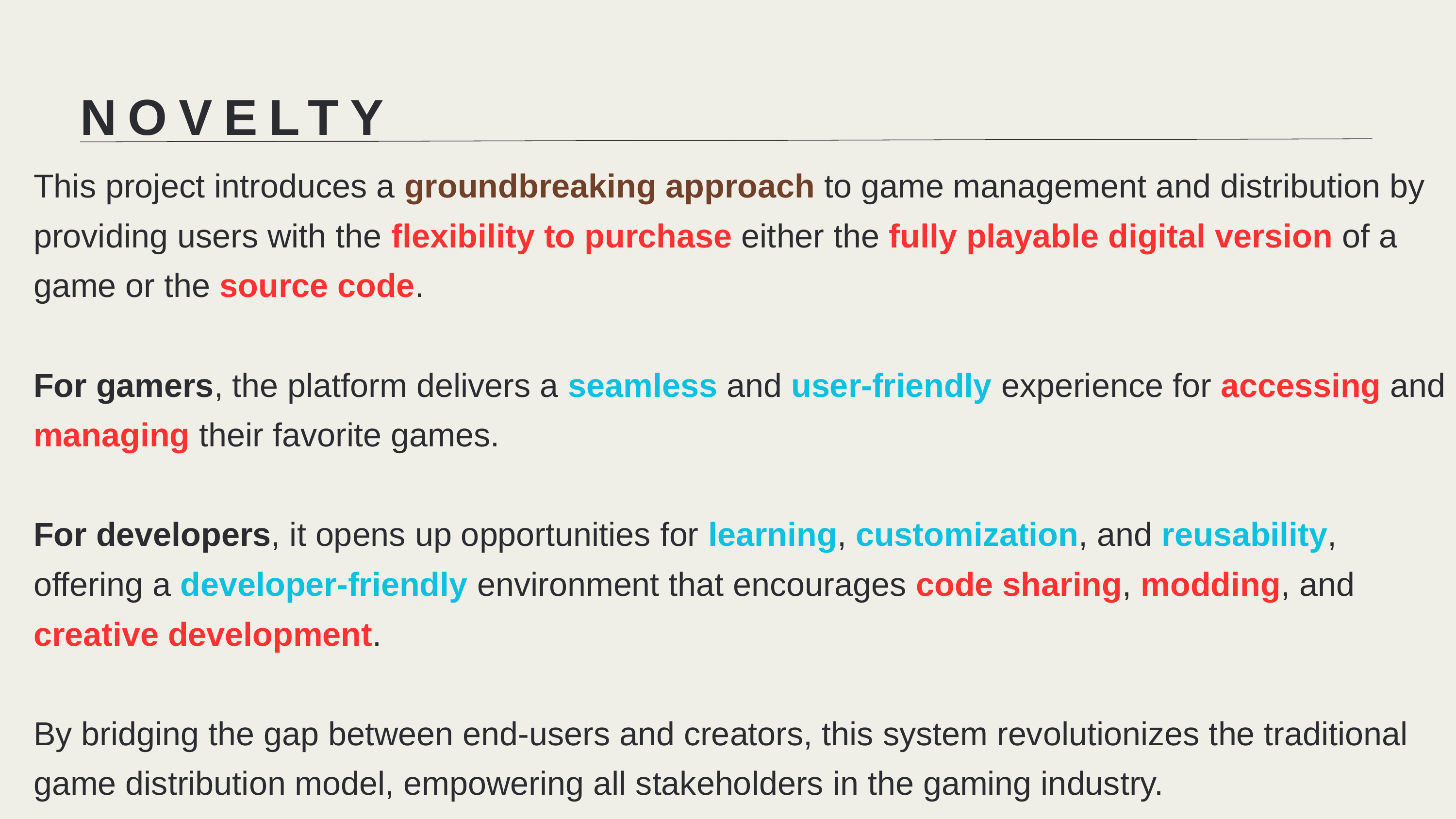

NOVELTY

This project introduces a groundbreaking approach to game management and distribution by providing users with the flexibility to purchase either the fully playable digital version of a game or the source code.

For gamers, the platform delivers a seamless and user-friendly experience for accessing and managing their favorite games.

For developers, it opens up opportunities for learning, customization, and reusability, offering a developer-friendly environment that encourages code sharing, modding, and creative development.

By bridging the gap between end-users and creators, this system revolutionizes the traditional game distribution model, empowering all stakeholders in the gaming industry.